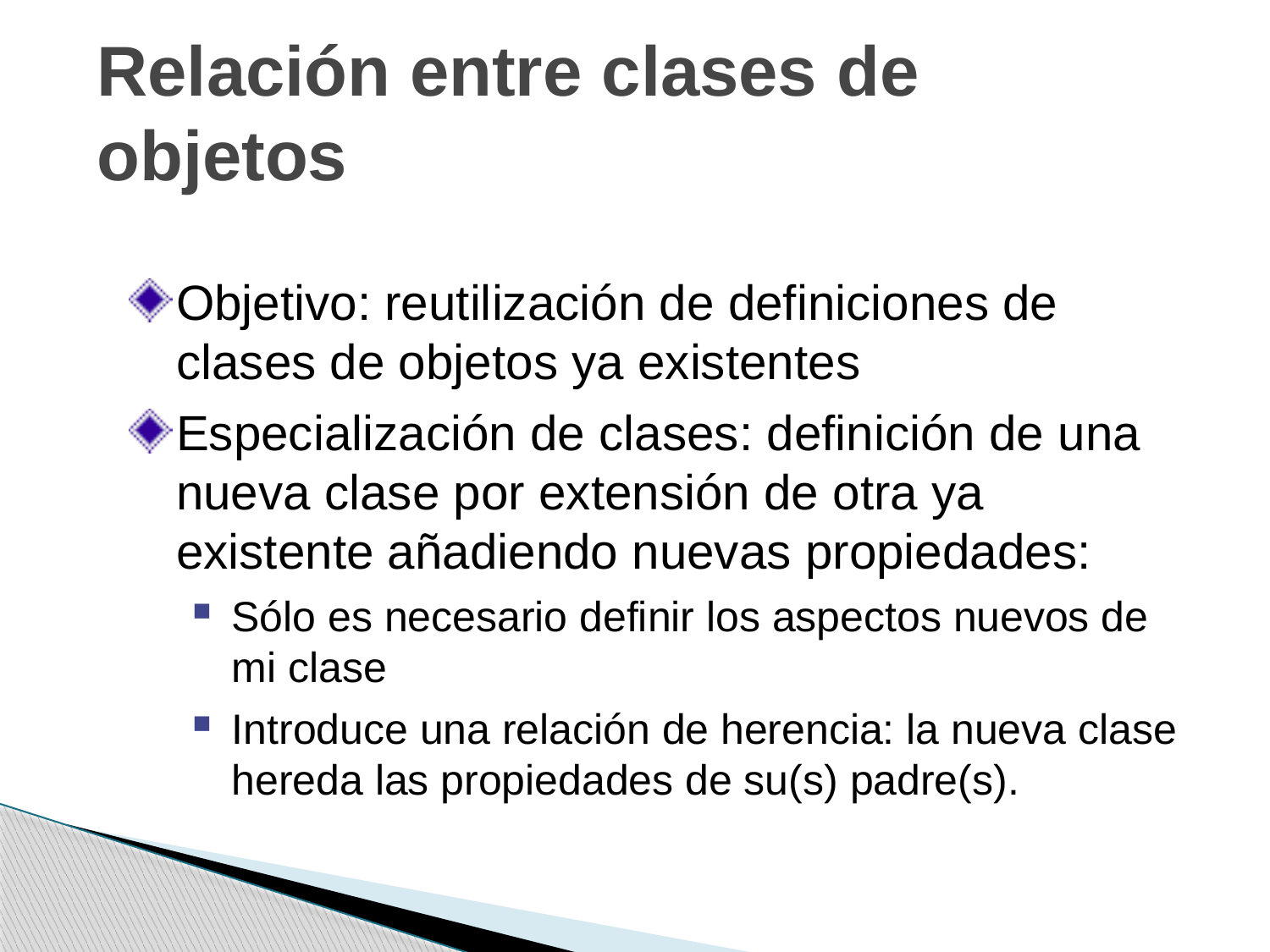

# Relación entre clases de objetos
Objetivo: reutilización de definiciones de clases de objetos ya existentes
Especialización de clases: definición de una nueva clase por extensión de otra ya existente añadiendo nuevas propiedades:
Sólo es necesario definir los aspectos nuevos de mi clase
Introduce una relación de herencia: la nueva clase hereda las propiedades de su(s) padre(s).